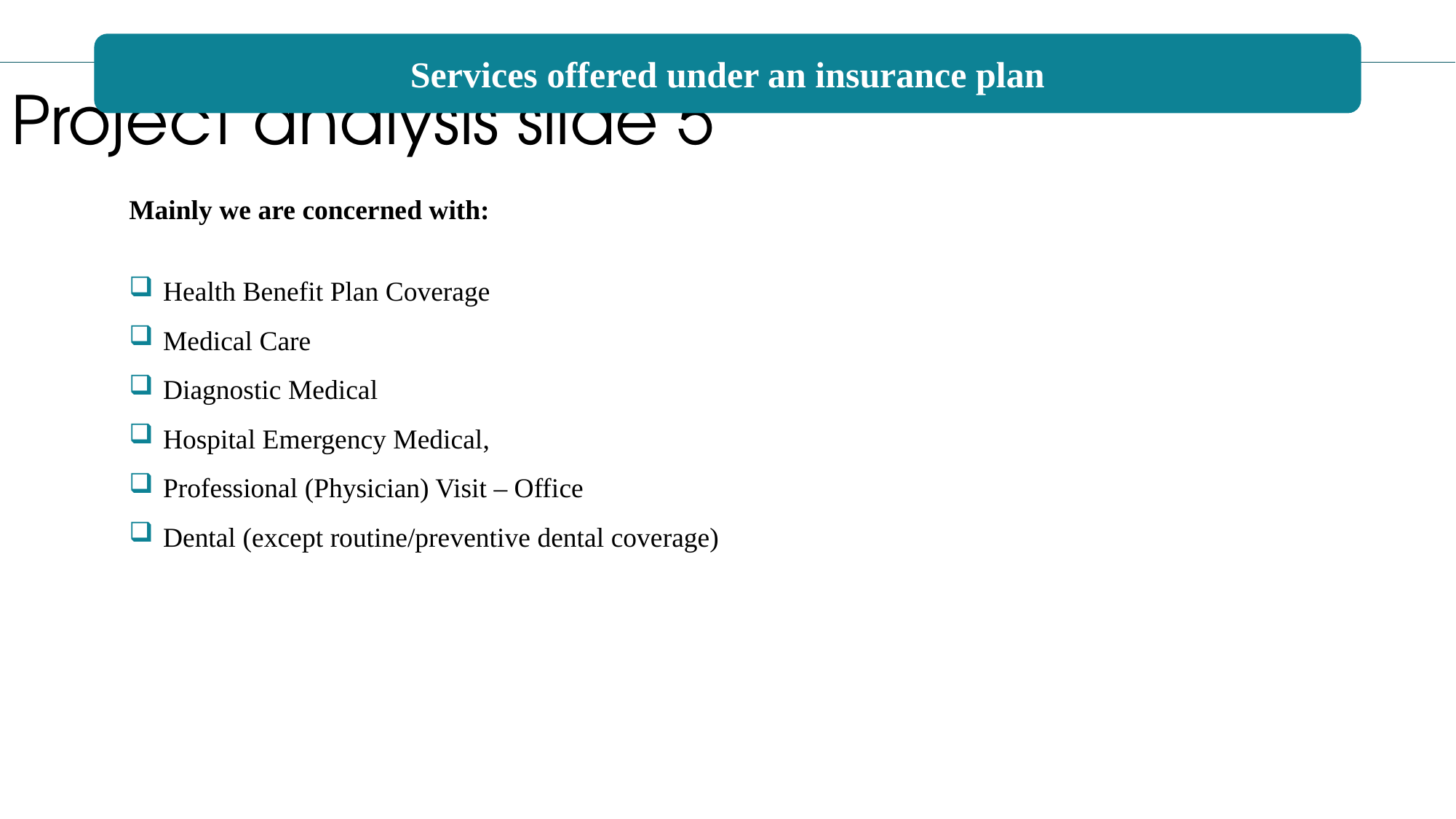

Services offered under an insurance plan
Project analysis slide 5
Mainly we are concerned with:

Health Benefit Plan Coverage
Medical Care
Diagnostic Medical
Hospital Emergency Medical,
Professional (Physician) Visit – Office
Dental (except routine/preventive dental coverage)